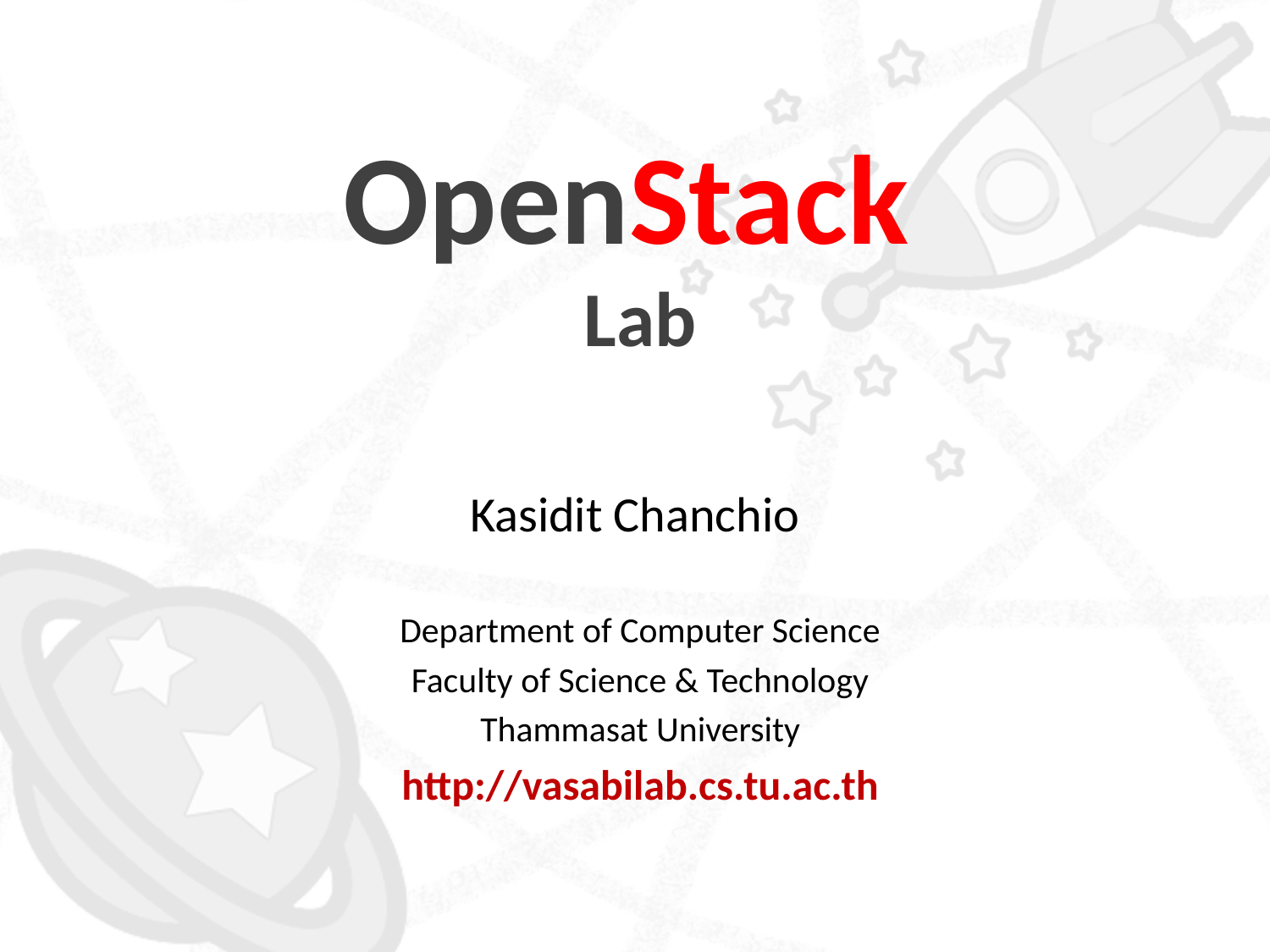

OpenStack
Lab
Kasidit Chanchio

Department of Computer Science
Faculty of Science & Technology
Thammasat University
http://vasabilab.cs.tu.ac.th